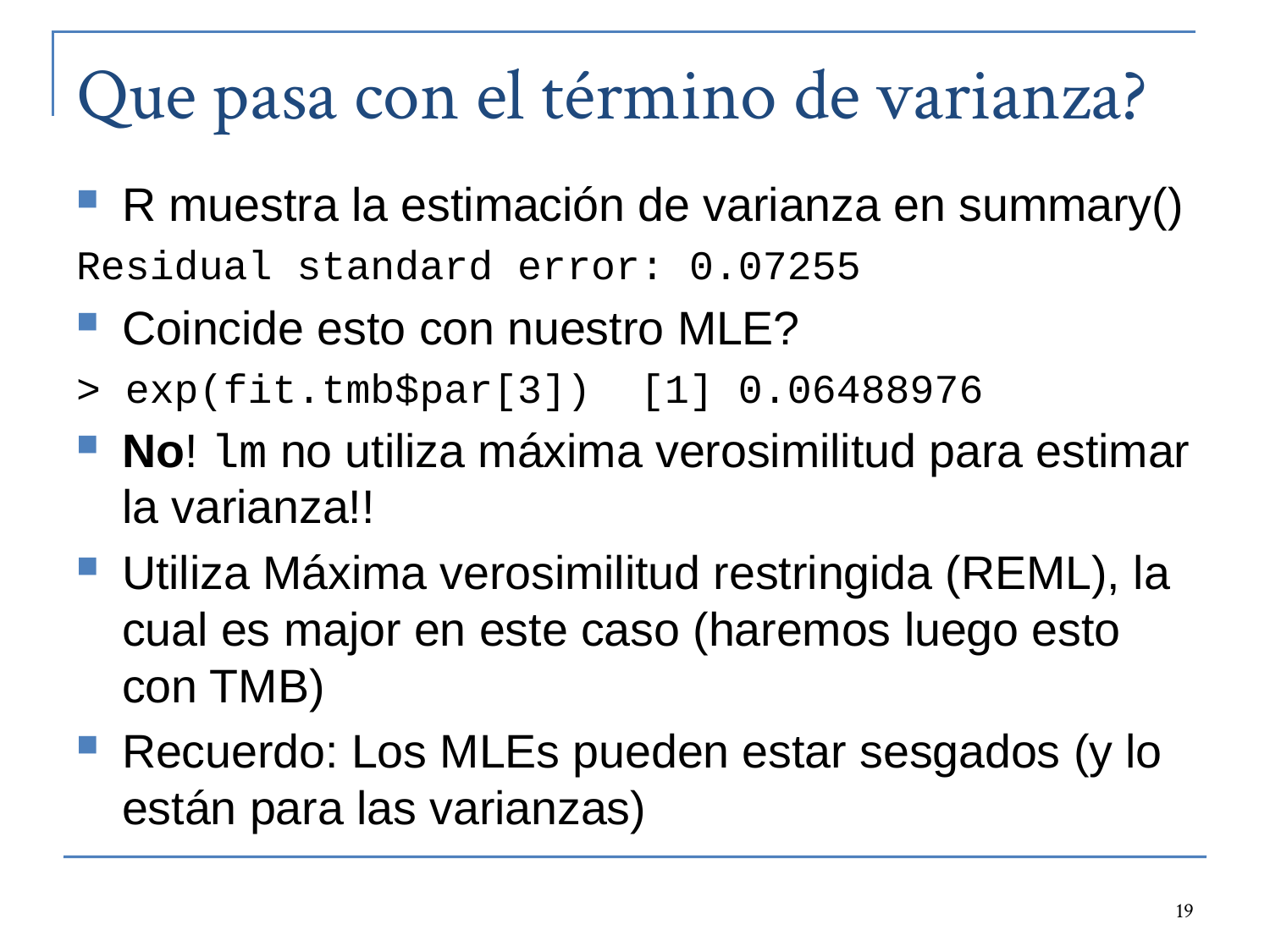

# Que pasa con el término de varianza?
R muestra la estimación de varianza en summary()
Residual standard error: 0.07255
Coincide esto con nuestro MLE?
> exp(fit.tmb$par[3])  [1] 0.06488976
No! lm no utiliza máxima verosimilitud para estimar la varianza!!
Utiliza Máxima verosimilitud restringida (REML), la cual es major en este caso (haremos luego esto con TMB)
Recuerdo: Los MLEs pueden estar sesgados (y lo están para las varianzas)
19